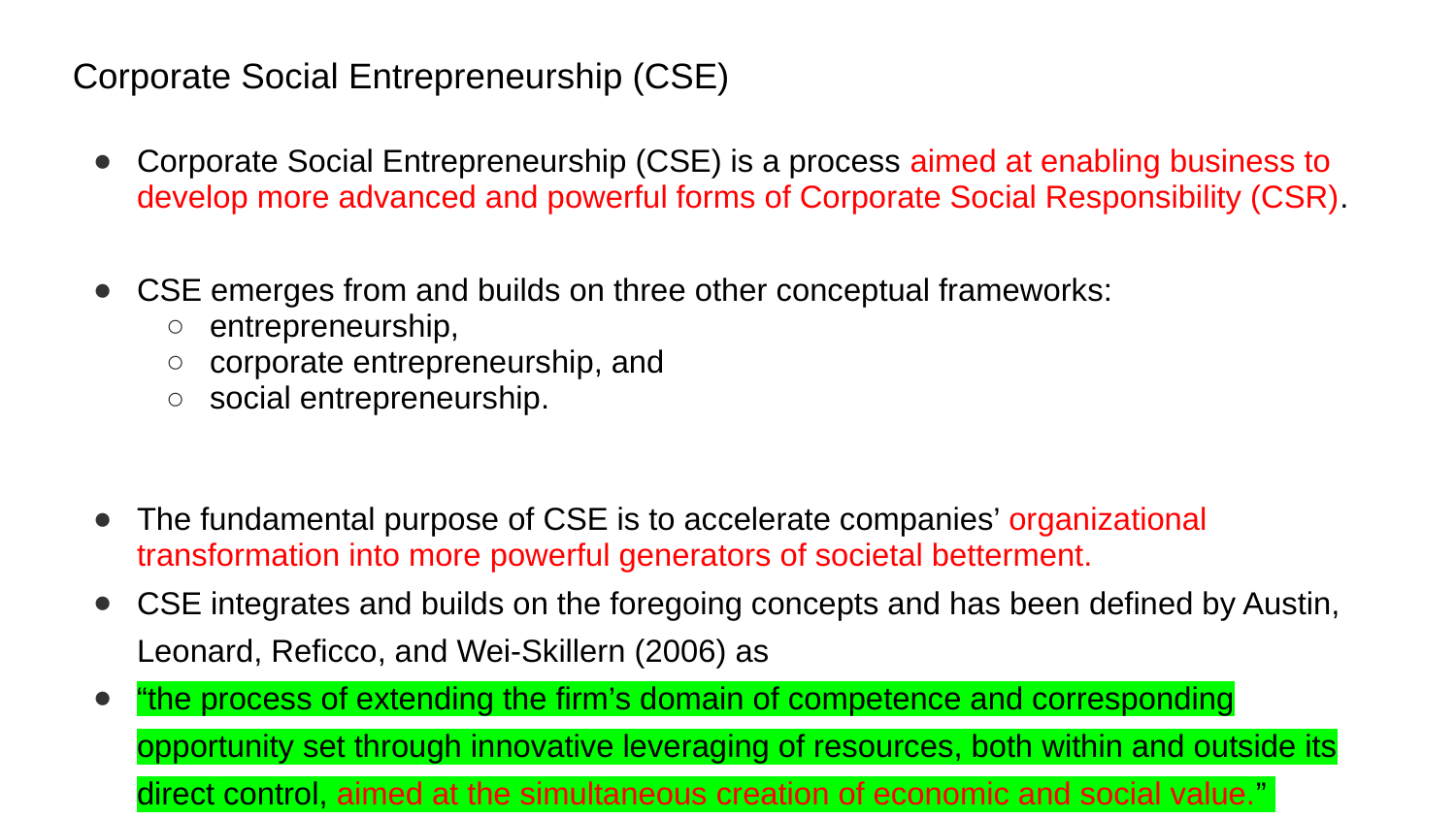

# Corporate Social Entrepreneurship (CSE)
Corporate Social Entrepreneurship (CSE) is a process aimed at enabling business to develop more advanced and powerful forms of Corporate Social Responsibility (CSR).

CSE emerges from and builds on three other conceptual frameworks:
entrepreneurship,
corporate entrepreneurship, and
social entrepreneurship.

The fundamental purpose of CSE is to accelerate companies’ organizational transformation into more powerful generators of societal betterment.
CSE integrates and builds on the foregoing concepts and has been defined by Austin, Leonard, Reficco, and Wei-Skillern (2006) as
“the process of extending the firm’s domain of competence and corresponding opportunity set through innovative leveraging of resources, both within and outside its direct control, aimed at the simultaneous creation of economic and social value.”